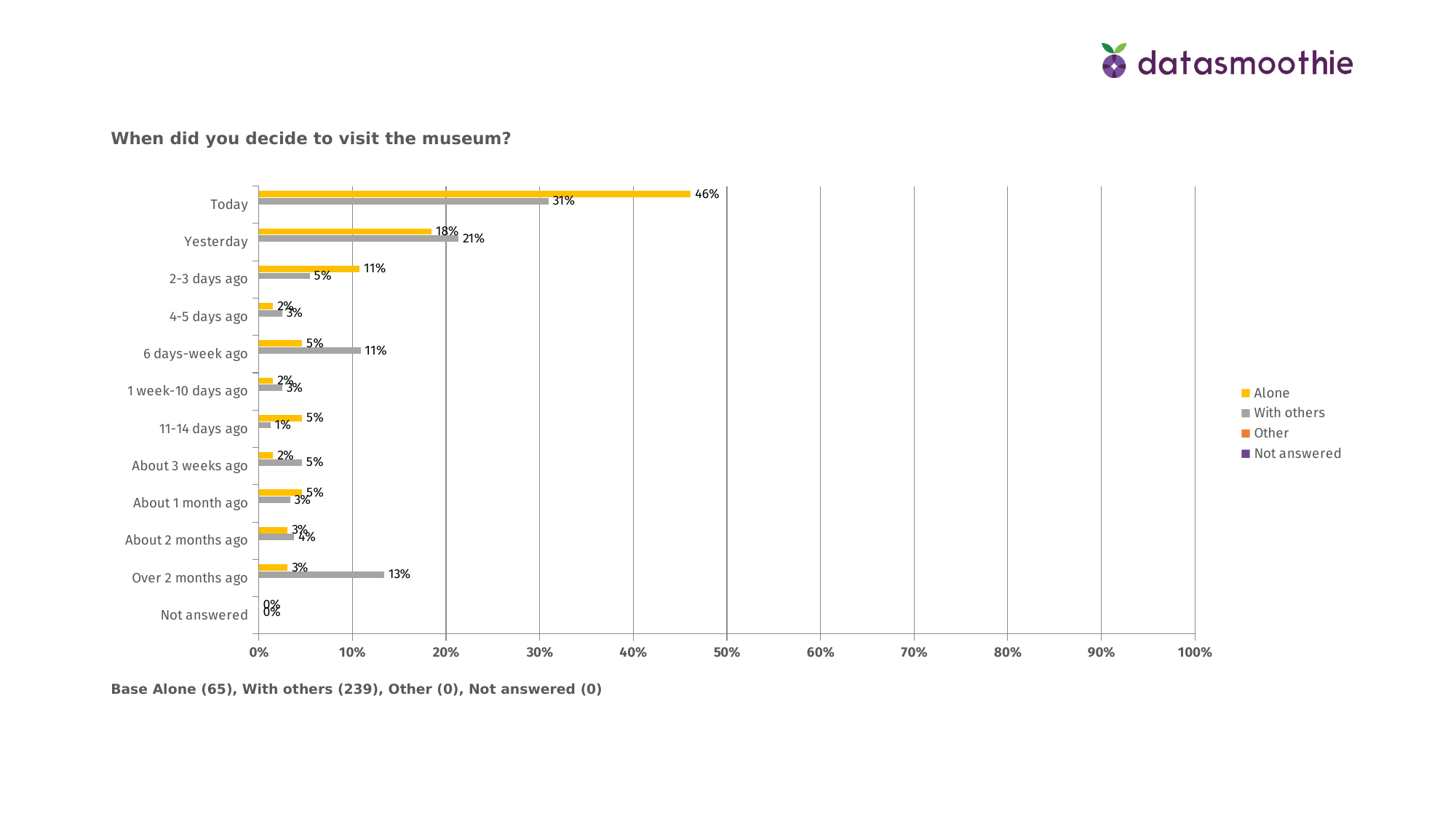

When did you decide to visit the museum?

### Chart

| Category | Not answered | Other | With others | Alone |
|---|---|---|---|---|
| Not answered | None | None | 0.0 | 0.0 |
| Over 2 months ago | None | None | 0.13390000000000002 | 0.0308 |
| About 2 months ago | None | None | 0.0377 | 0.0308 |
| About 1 month ago | None | None | 0.0335 | 0.0462 |
| About 3 weeks ago | None | None | 0.046 | 0.0154 |
| 11-14 days ago | None | None | 0.0126 | 0.0462 |
| 1 week-10 days ago | None | None | 0.025099999999999997 | 0.0154 |
| 6 days-week ago | None | None | 0.10880000000000001 | 0.0462 |
| 4-5 days ago | None | None | 0.025099999999999997 | 0.0154 |
| 2-3 days ago | None | None | 0.054400000000000004 | 0.10769999999999999 |
| Yesterday | None | None | 0.2134 | 0.18460000000000001 |
| Today | None | None | 0.3096 | 0.46149999999999997 |
Base Alone (65), With others (239), Other (0), Not answered (0)